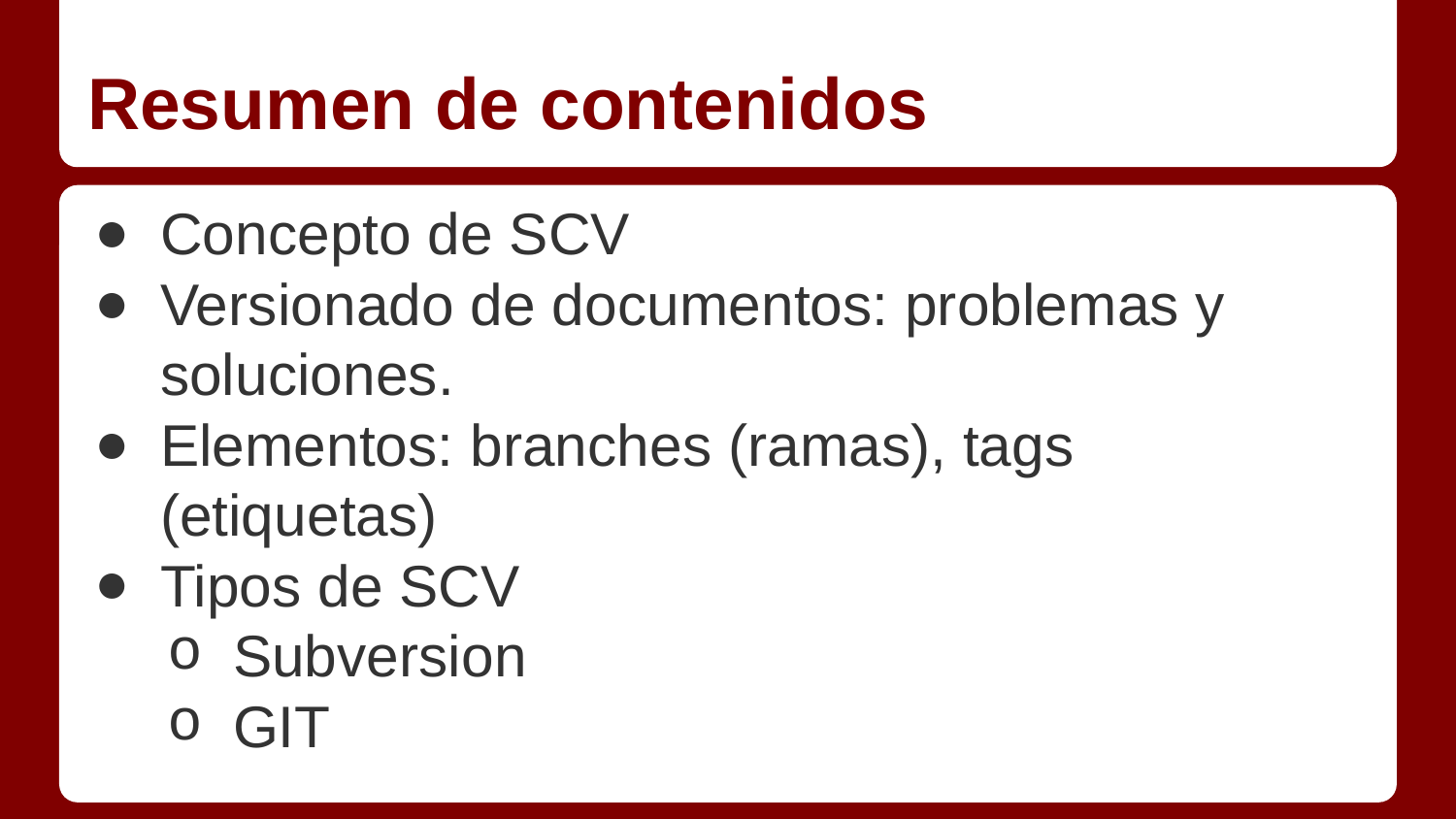

# Resumen de contenidos
Concepto de SCV
Versionado de documentos: problemas y soluciones.
Elementos: branches (ramas), tags (etiquetas)
Tipos de SCV
Subversion
GIT